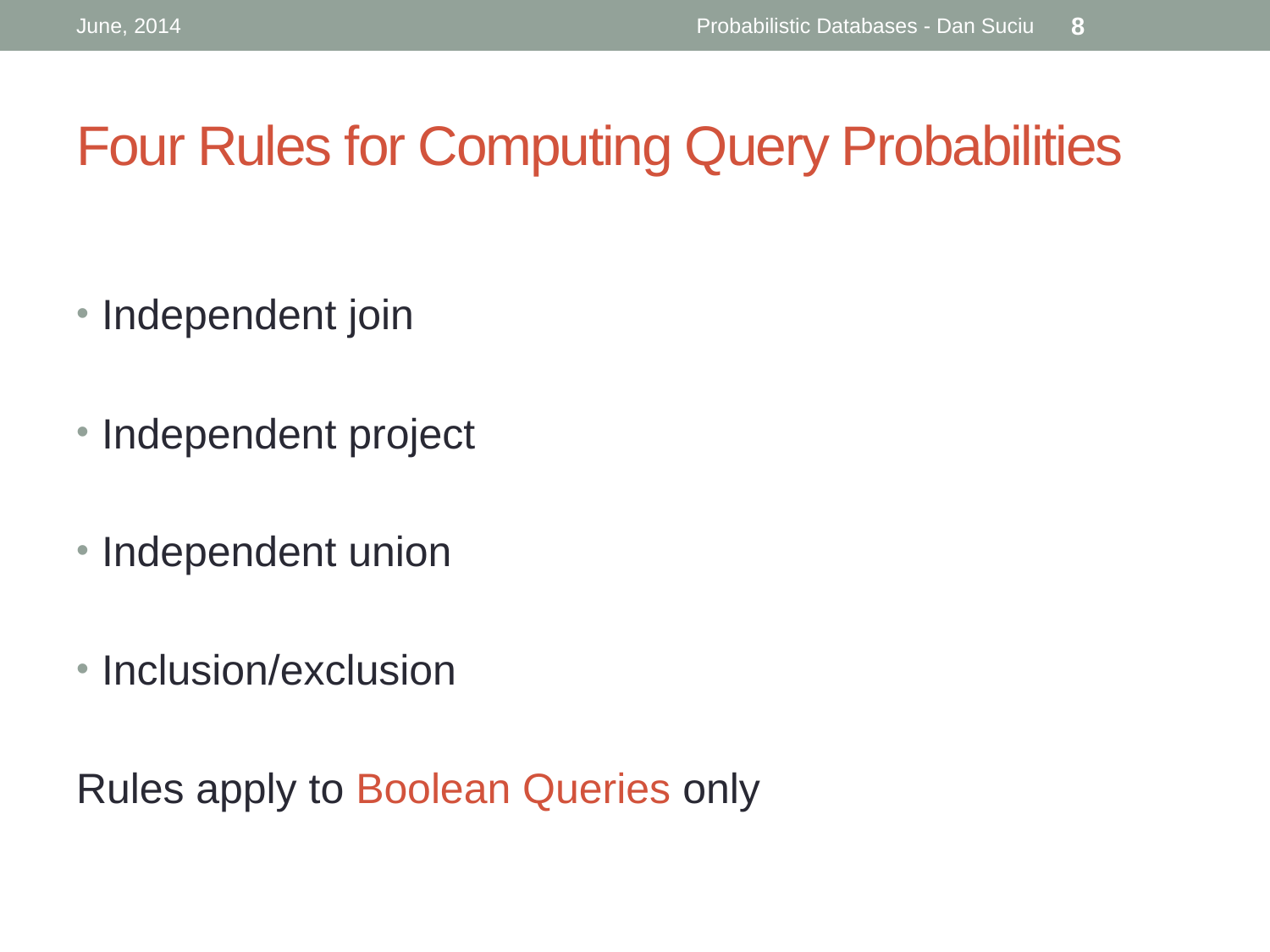

June, 2014
Probabilistic Databases - Dan Suciu
8
# Four Rules for Computing Query Probabilities

Independent join

Independent project

Independent union

Inclusion/exclusion

Rules apply to Boolean Queries only